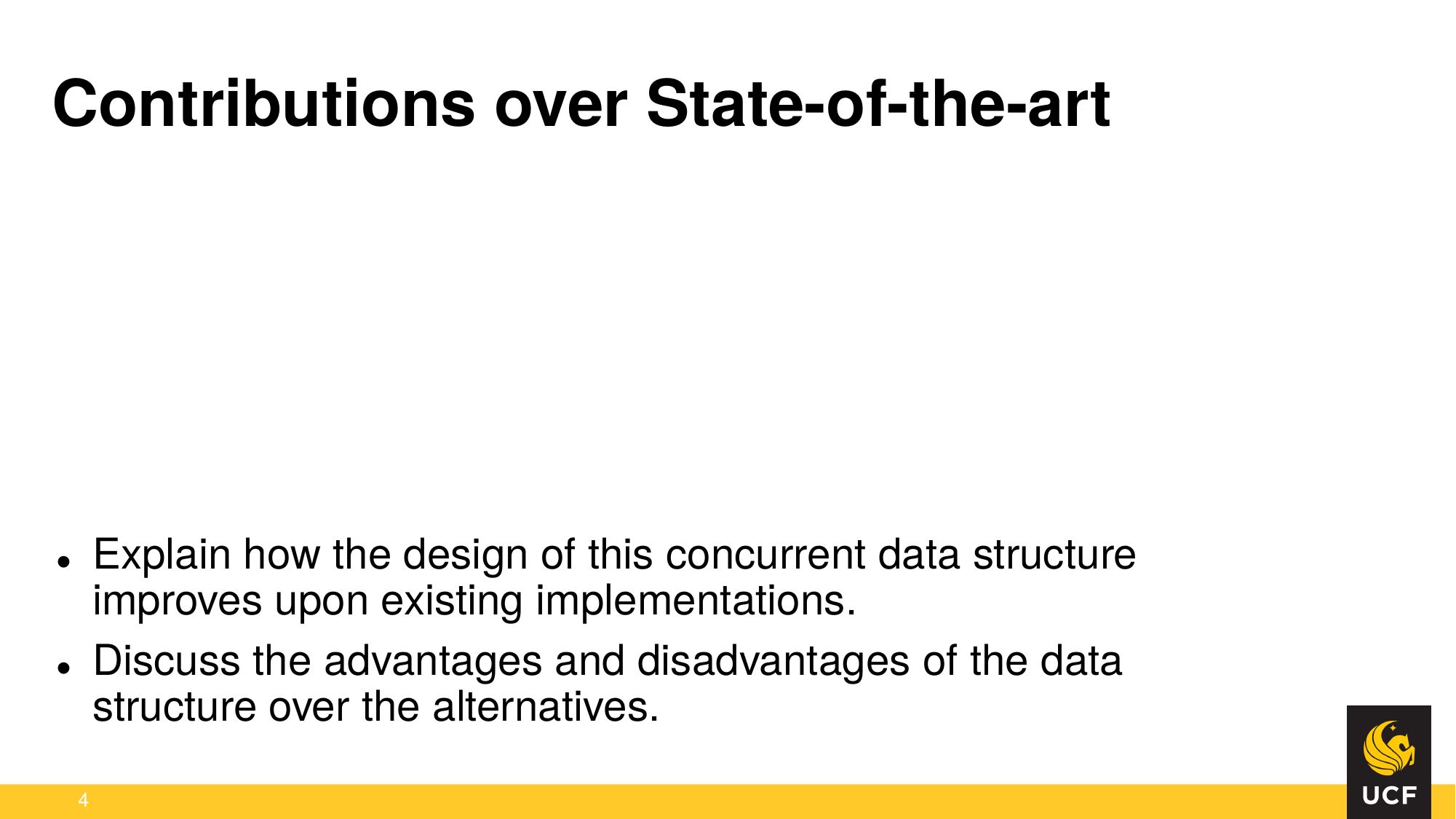

Explain how the design of this concurrent data structure improves upon existing implementations.
Discuss the advantages and disadvantages of the data structure over the alternatives.
# Contributions over State-of-the-art
4